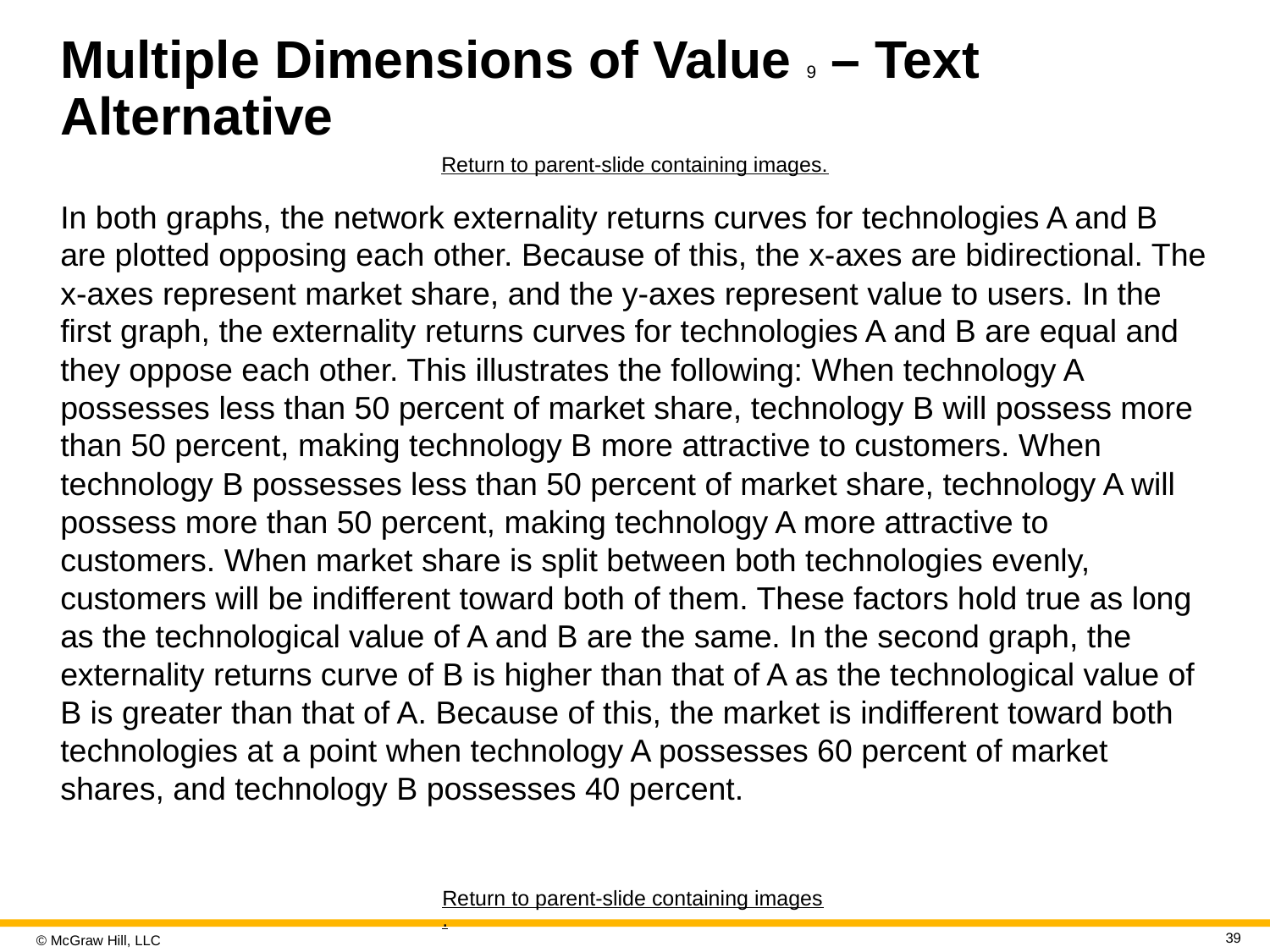

# Multiple Dimensions of Value 9 – Text Alternative
Return to parent-slide containing images.
In both graphs, the network externality returns curves for technologies A and B are plotted opposing each other. Because of this, the x-axes are bidirectional. The x-axes represent market share, and the y-axes represent value to users. In the first graph, the externality returns curves for technologies A and B are equal and they oppose each other. This illustrates the following: When technology A possesses less than 50 percent of market share, technology B will possess more than 50 percent, making technology B more attractive to customers. When technology B possesses less than 50 percent of market share, technology A will possess more than 50 percent, making technology A more attractive to customers. When market share is split between both technologies evenly, customers will be indifferent toward both of them. These factors hold true as long as the technological value of A and B are the same. In the second graph, the externality returns curve of B is higher than that of A as the technological value of B is greater than that of A. Because of this, the market is indifferent toward both technologies at a point when technology A possesses 60 percent of market shares, and technology B possesses 40 percent.
Return to parent-slide containing images.
39